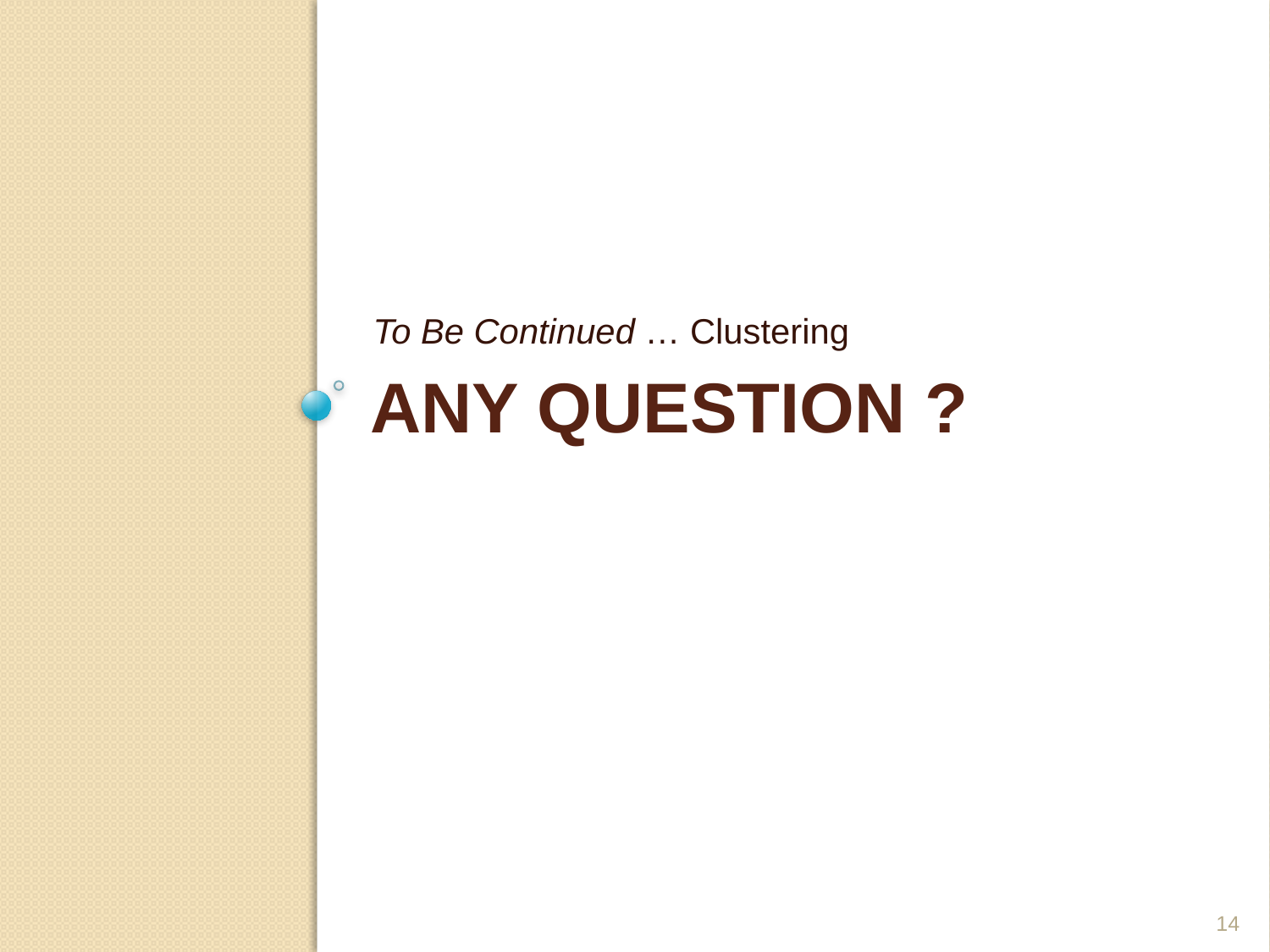

To Be Continued … Clustering
# ANY QUESTION ?
14